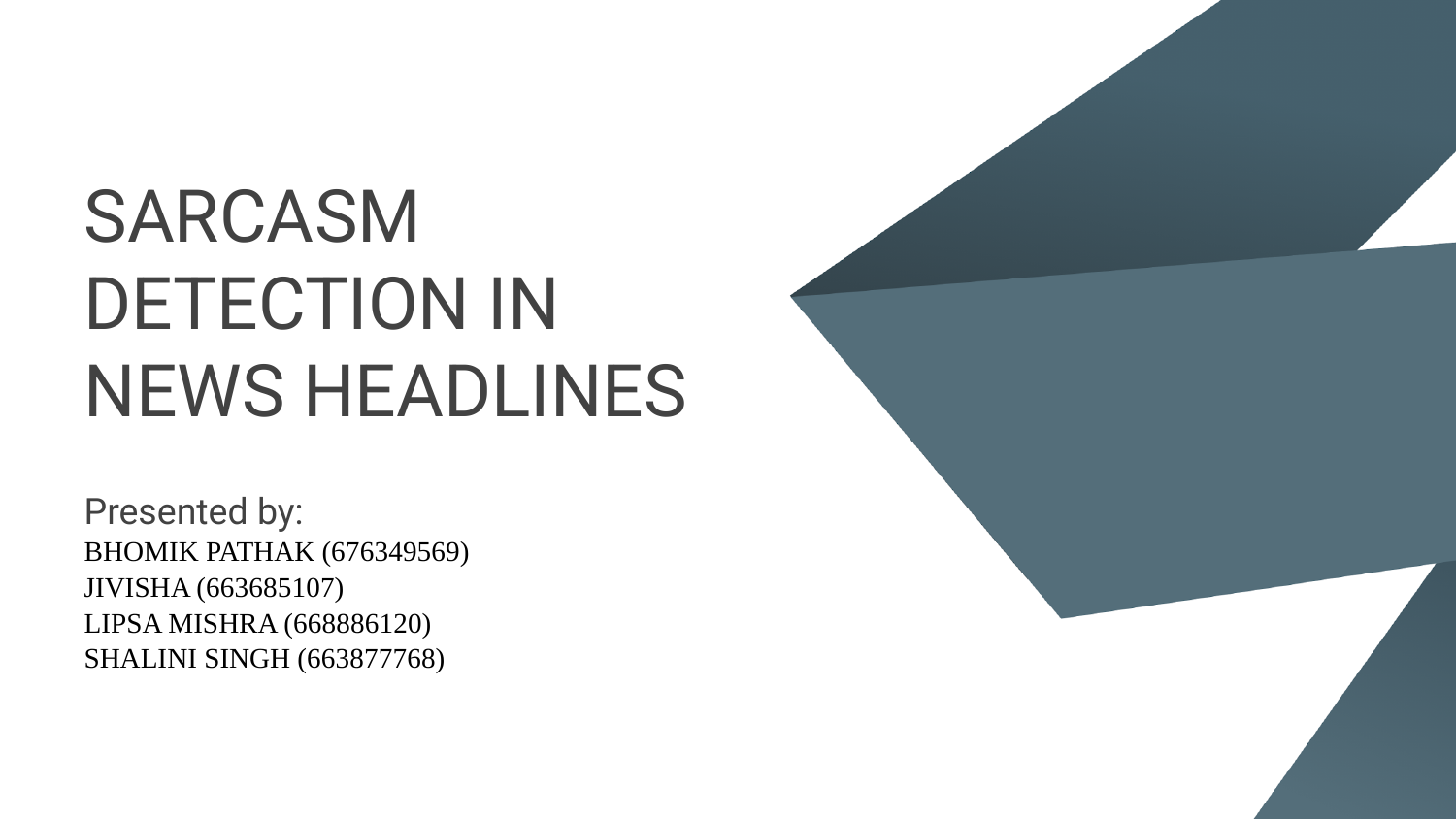

# SARCASM DETECTION IN NEWS HEADLINES
Presented by:
BHOMIK PATHAK (676349569)
JIVISHA (663685107)
LIPSA MISHRA (668886120)
SHALINI SINGH (663877768)